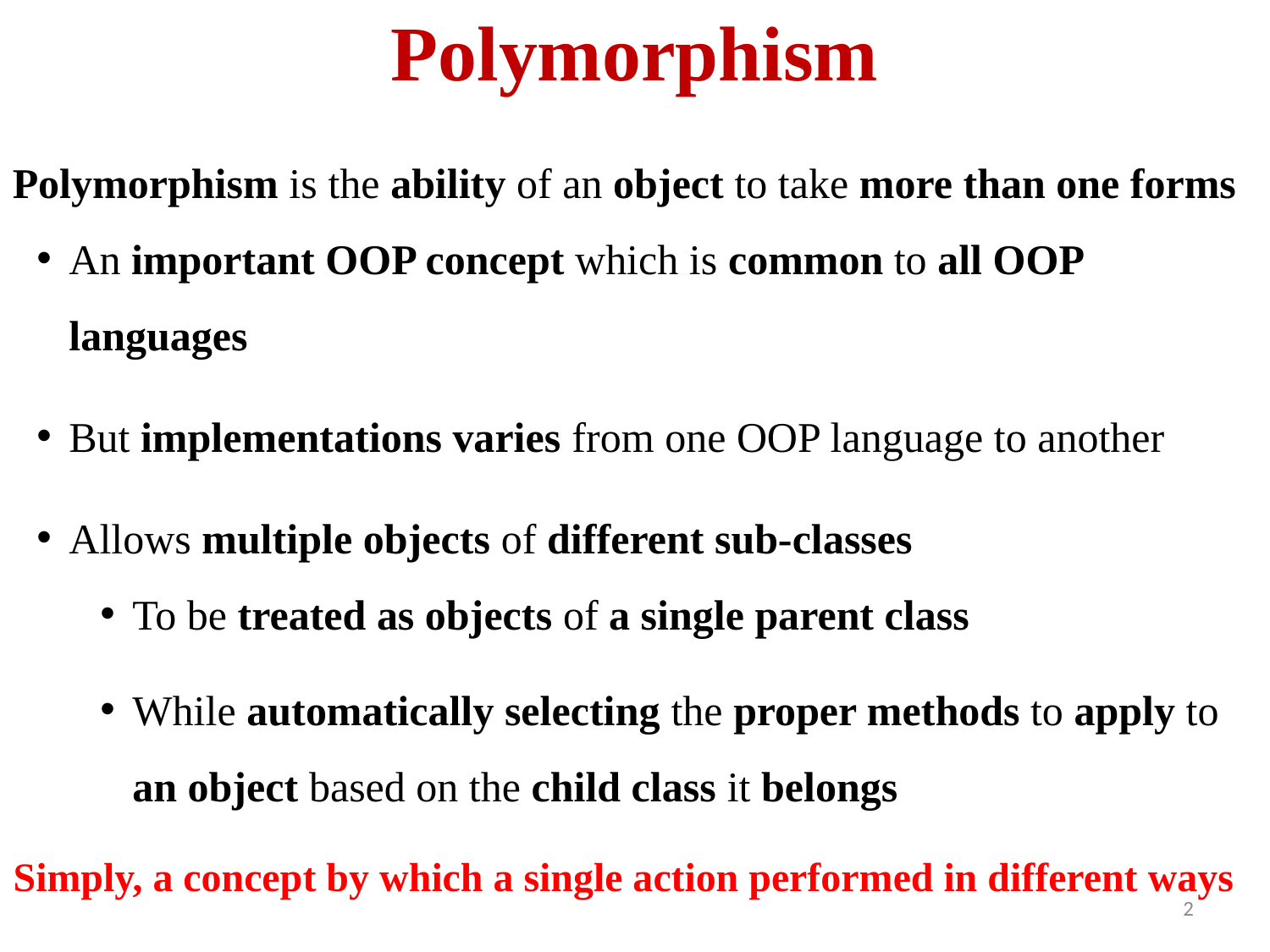

# Polymorphism
Polymorphism is the ability of an object to take more than one forms
An important OOP concept which is common to all OOP languages

But implementations varies from one OOP language to another

Allows multiple objects of different sub-classes
To be treated as objects of a single parent class

While automatically selecting the proper methods to apply to an object based on the child class it belongs

Simply, a concept by which a single action performed in different ways

2